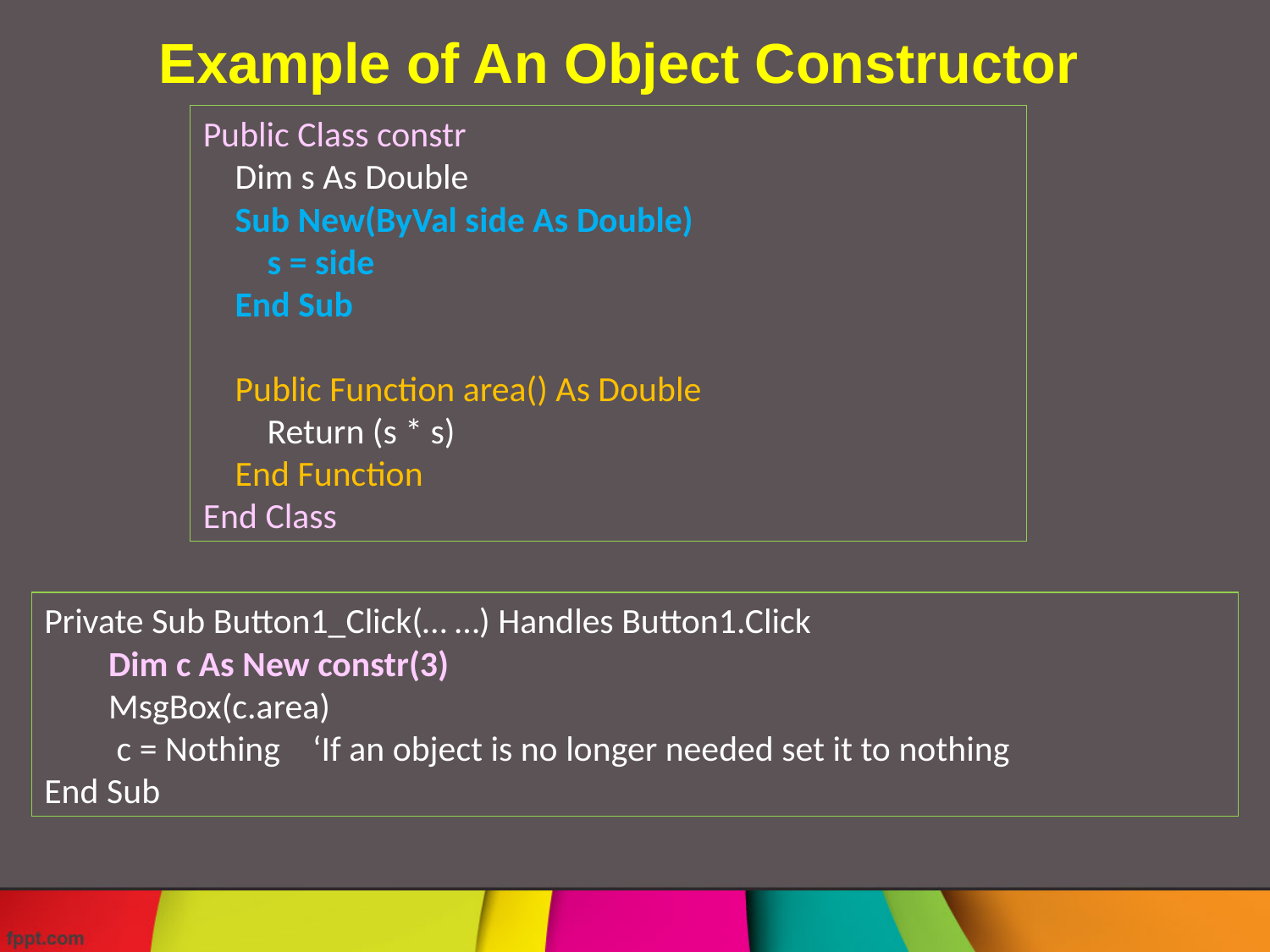

Example of An Object Constructor
Public Class constr
    Dim s As Double
    Sub New(ByVal side As Double)
        s = side
    End Sub

    Public Function area() As Double
        Return (s * s)
    End Function
End Class
Private Sub Button1_Click(… …) Handles Button1.Click
        Dim c As New constr(3)
        MsgBox(c.area)
         c = Nothing    ‘If an object is no longer needed set it to nothing
End Sub